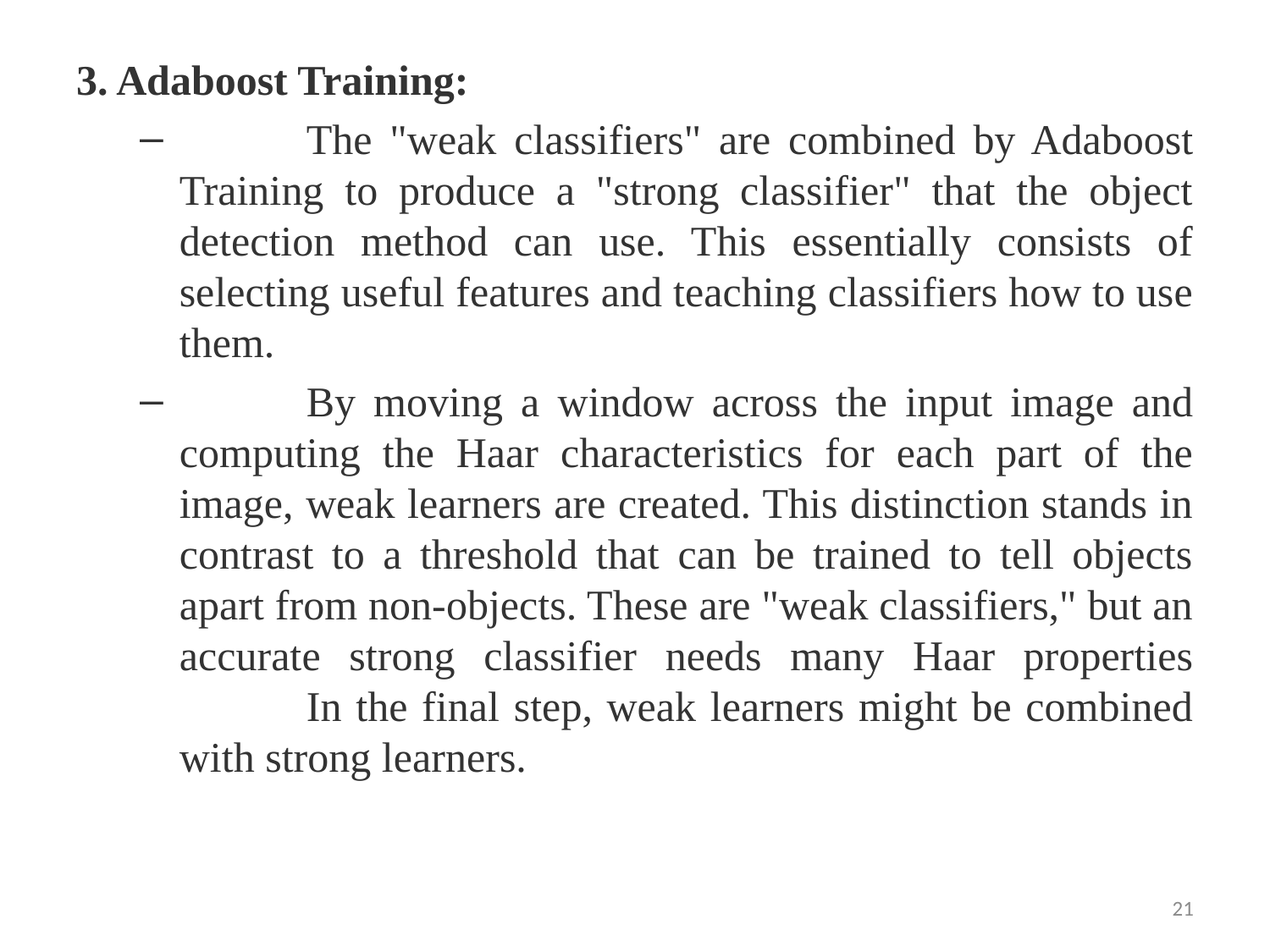

3. Adaboost Training:
	The "weak classifiers" are combined by Adaboost Training to produce a "strong classifier" that the object detection method can use. This essentially consists of selecting useful features and teaching classifiers how to use them.
	By moving a window across the input image and computing the Haar characteristics for each part of the image, weak learners are created. This distinction stands in contrast to a threshold that can be trained to tell objects apart from non-objects. These are "weak classifiers," but an accurate strong classifier needs many Haar properties	In the final step, weak learners might be combined with strong learners.
21